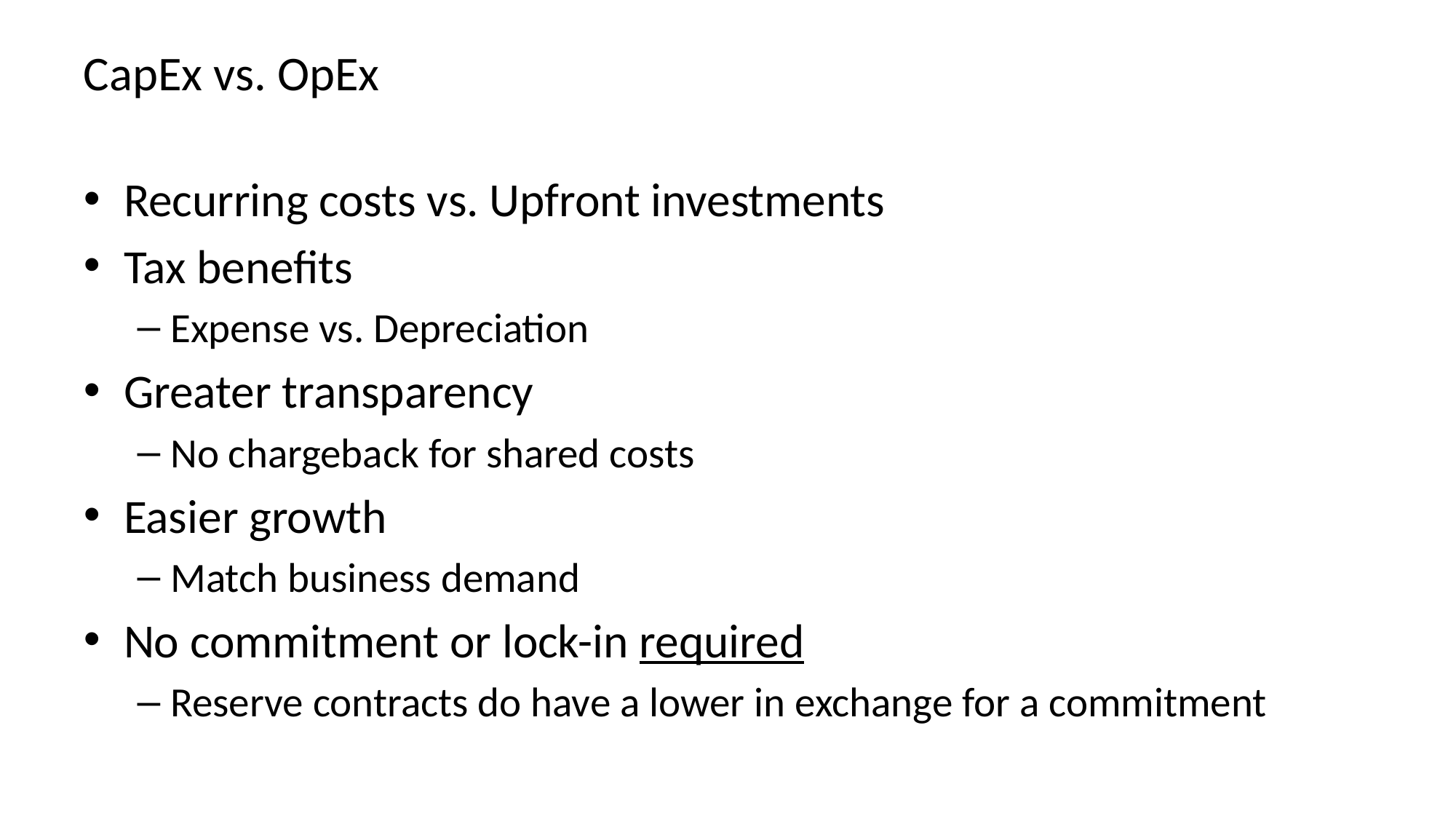

# CapEx vs. OpEx
Recurring costs vs. Upfront investments
Tax benefits
Expense vs. Depreciation
Greater transparency
No chargeback for shared costs
Easier growth
Match business demand
No commitment or lock-in required
Reserve contracts do have a lower in exchange for a commitment